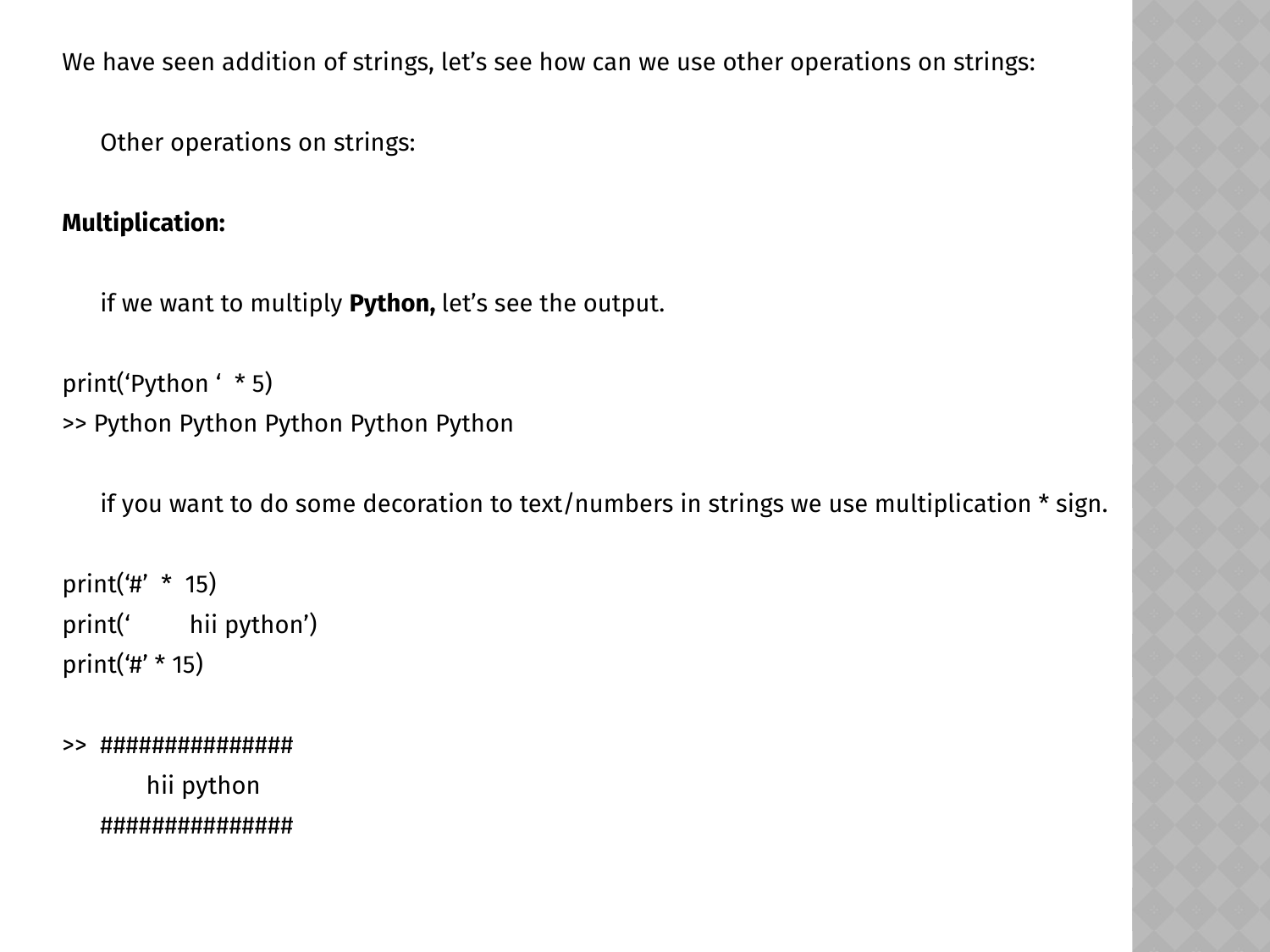

We have seen addition of strings, let’s see how can we use other operations on strings:

	Other operations on strings:

Multiplication:

	if we want to multiply Python, let’s see the output.

print(‘Python ‘  * 5)
>> Python Python Python Python Python

	if you want to do some decoration to text/numbers in strings we use multiplication * sign.

print(‘#’  *  15)
print(‘         hii python’)
print(‘#’ * 15)

>>	###############
	       hii python
	###############